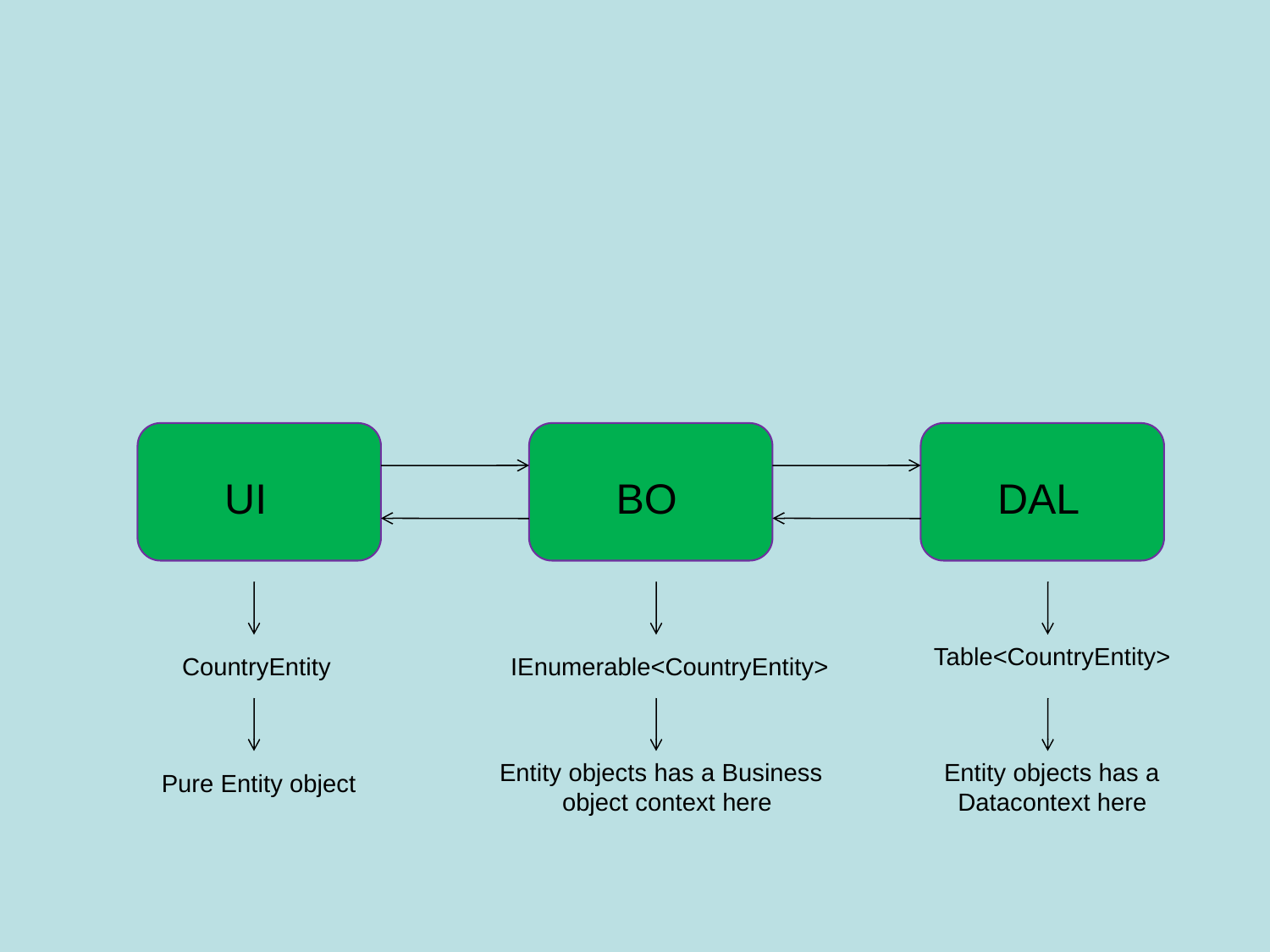

UI
BO
DAL
Table<CountryEntity>
CountryEntity
IEnumerable<CountryEntity>
Entity objects has a Business
         object context here
Entity objects has a
  Datacontext here
Pure Entity object